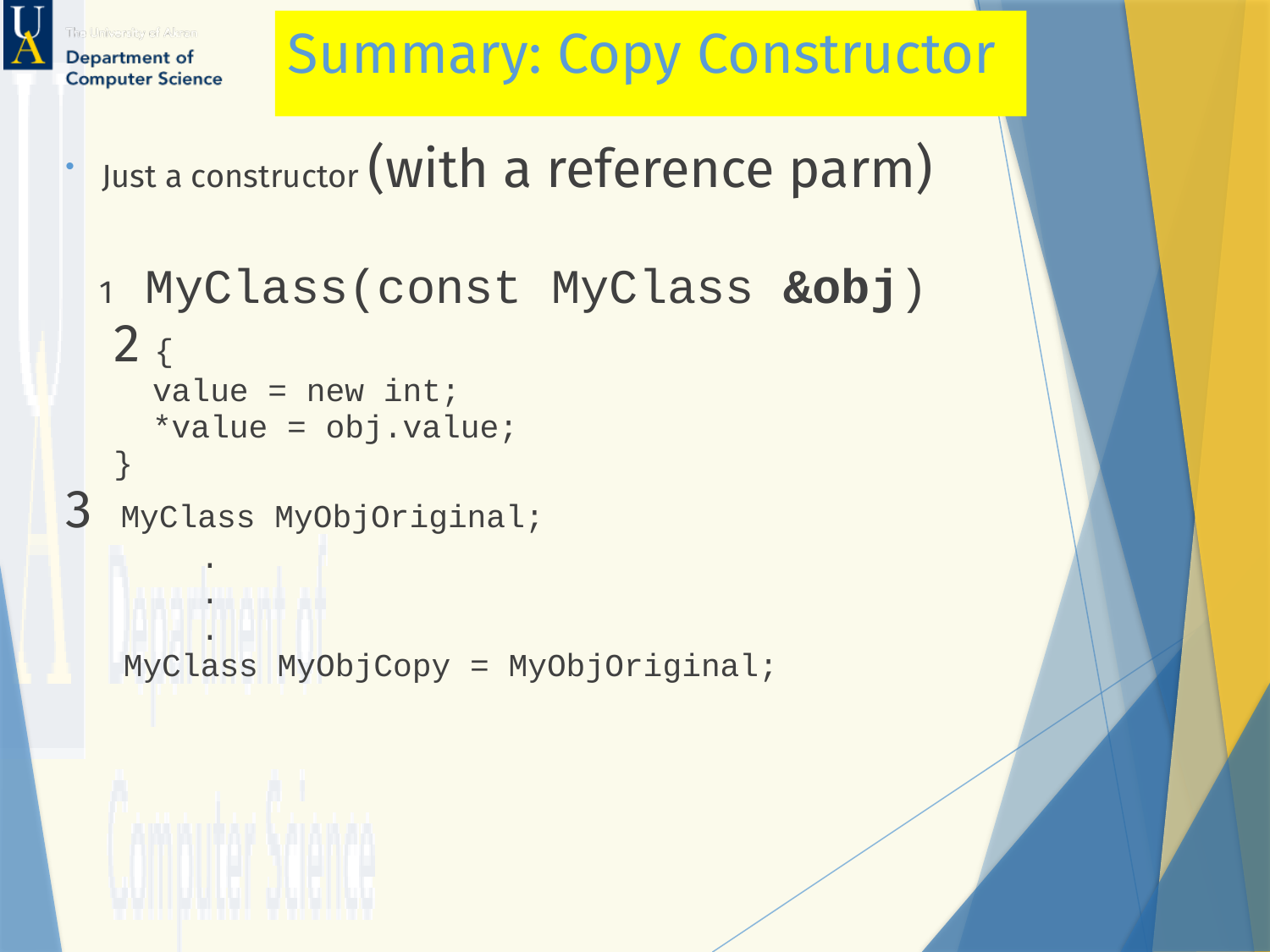

# Summary: Copy Constructor
Just a constructor (with a reference parm)

    1 MyClass(const MyClass &obj)
	2 {
		  value = new int;
		  *value = obj.value;
	}
3  MyClass MyObjOriginal;
       .
       .
       .
   MyClass MyObjCopy = MyObjOriginal;